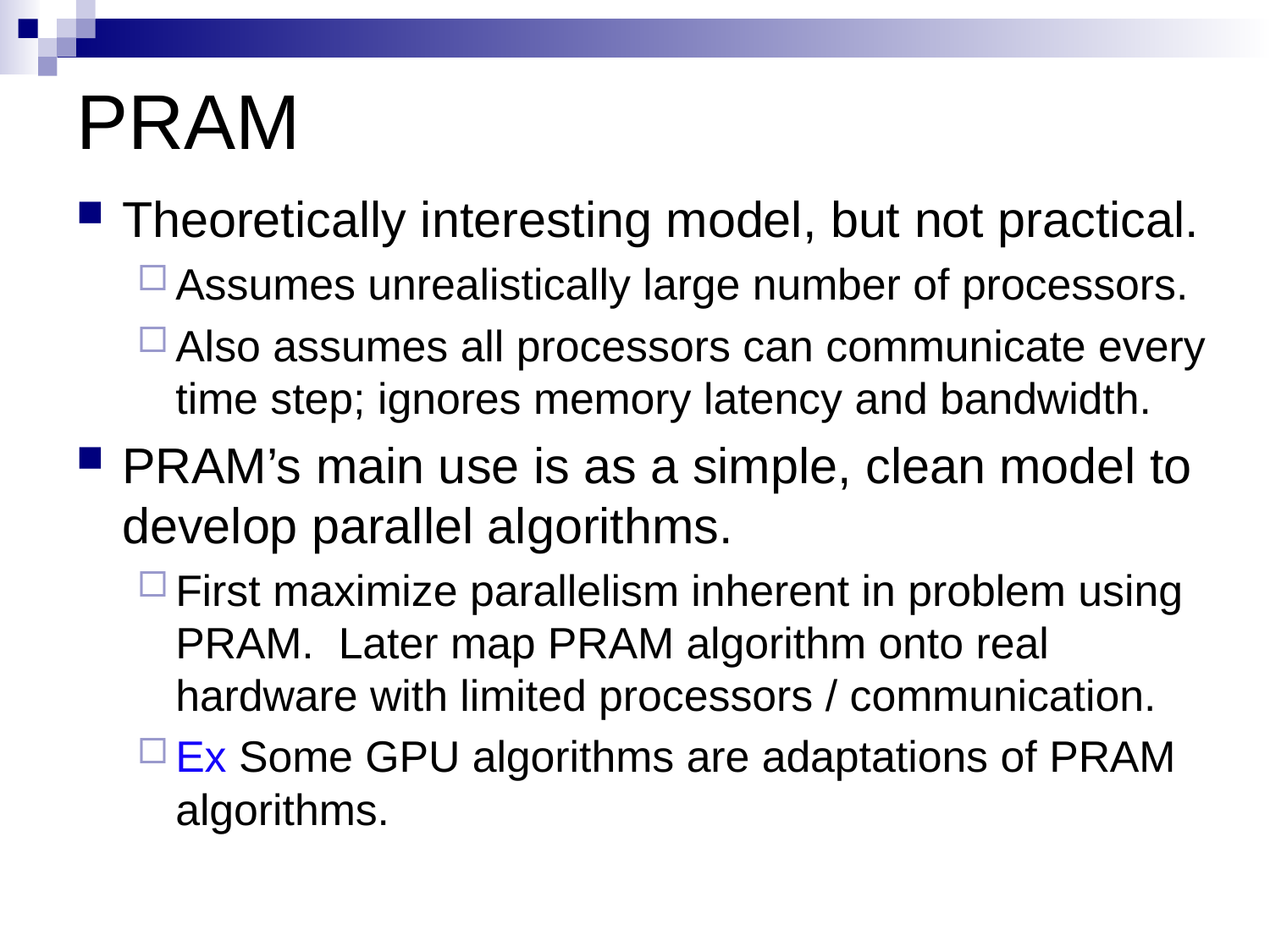

# PRAM
Theoretically interesting model, but not practical.
Assumes unrealistically large number of processors.
Also assumes all processors can communicate every time step; ignores memory latency and bandwidth.
PRAM’s main use is as a simple, clean model to develop parallel algorithms.
First maximize parallelism inherent in problem using PRAM.  Later map PRAM algorithm onto real hardware with limited processors / communication.
Ex Some GPU algorithms are adaptations of PRAM algorithms.